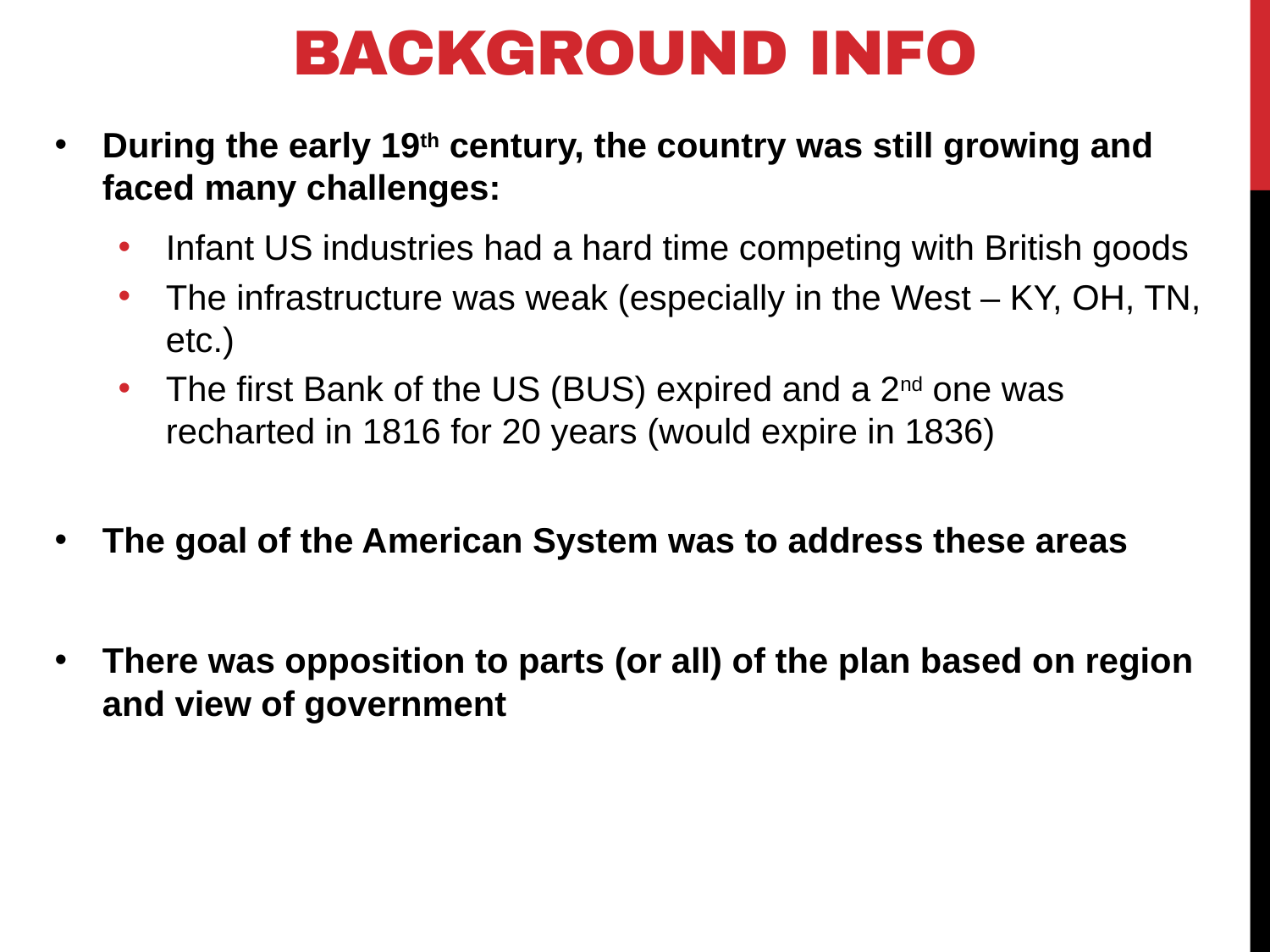

# Background Info
During the early 19th century, the country was still growing and faced many challenges:
Infant US industries had a hard time competing with British goods
The infrastructure was weak (especially in the West – KY, OH, TN, etc.)
The first Bank of the US (BUS) expired and a 2nd one was recharted in 1816 for 20 years (would expire in 1836)

The goal of the American System was to address these areas

There was opposition to parts (or all) of the plan based on region and view of government